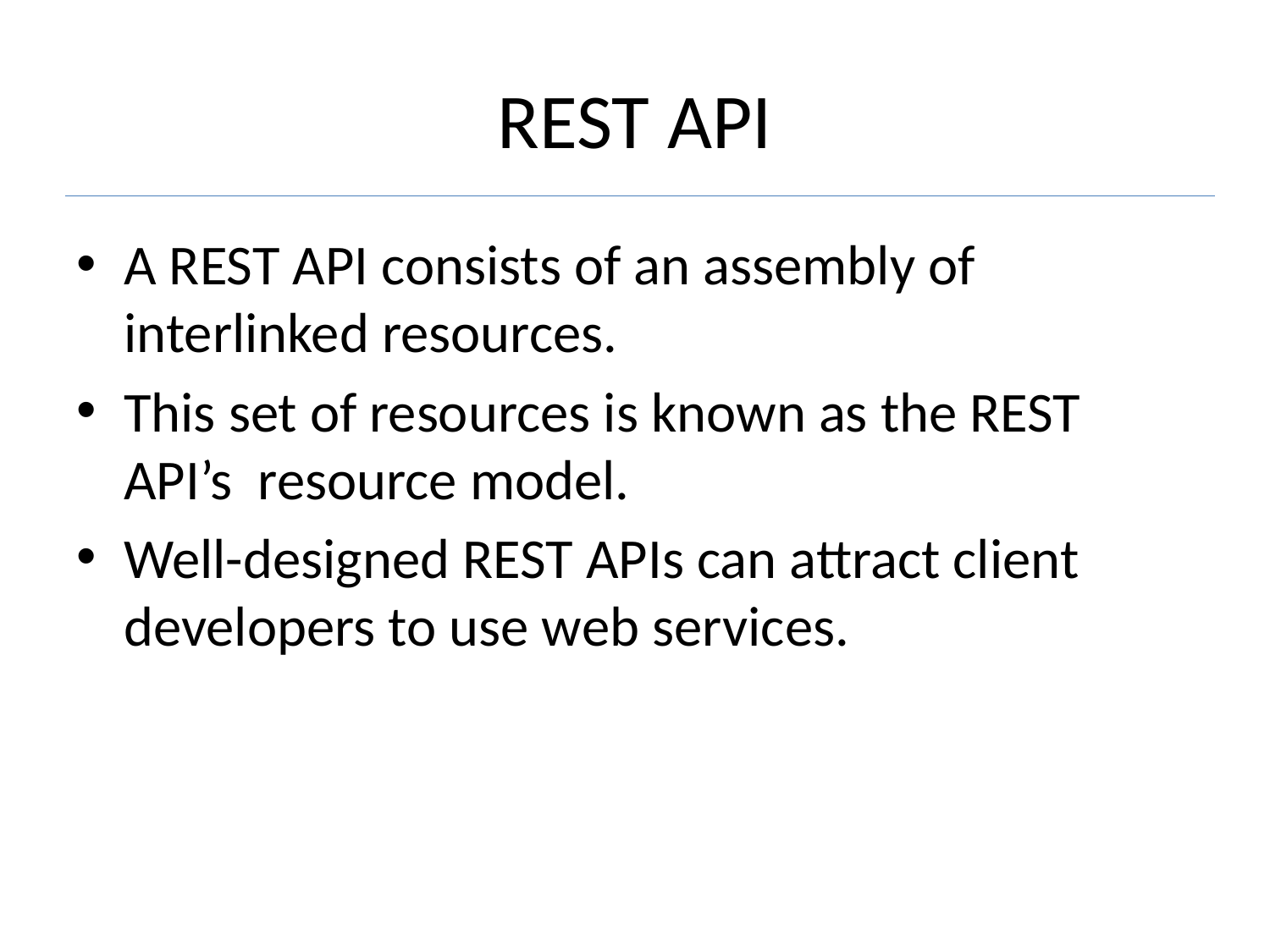

# REST API
A REST API consists of an assembly of  interlinked resources.
This set of resources is known as the REST API’s  resource model.
Well-designed REST APIs can attract client developers to use web services.